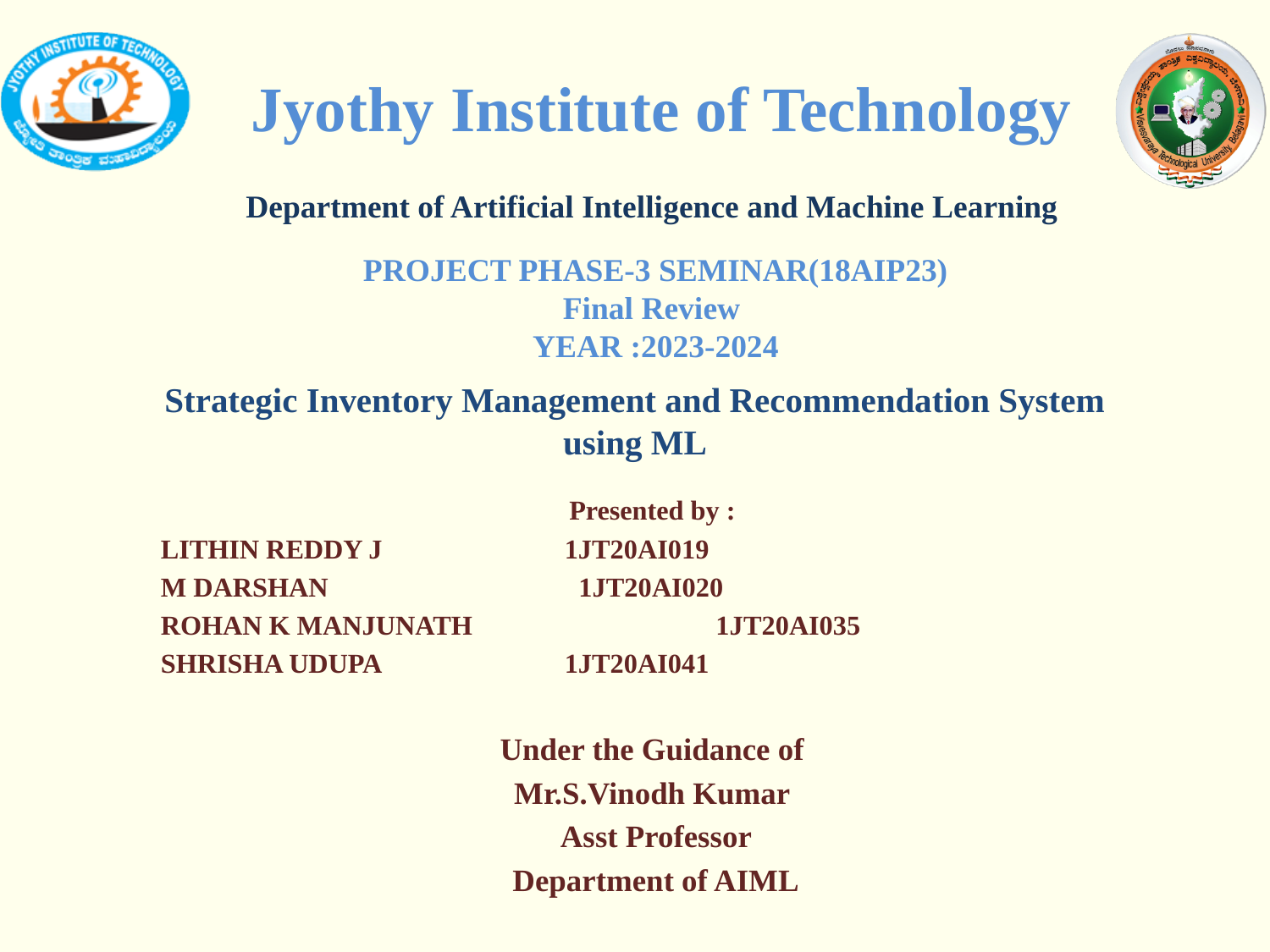

Jyothy Institute of Technology
Department of Artificial Intelligence and Machine Learning
PROJECT PHASE-3 SEMINAR(18AIP23)
Final Review
YEAR :2023-2024
# Strategic Inventory Management and Recommendation System using ML
Presented by :
LITHIN REDDY J		                  1JT20AI019
M DARSHAN		                                  1JT20AI020
ROHAN K MANJUNATH                                    1JT20AI035
SHRISHA UDUPA		                  1JT20AI041

Under the Guidance of
Mr.S.Vinodh Kumar
 Asst Professor
 Department of AIML